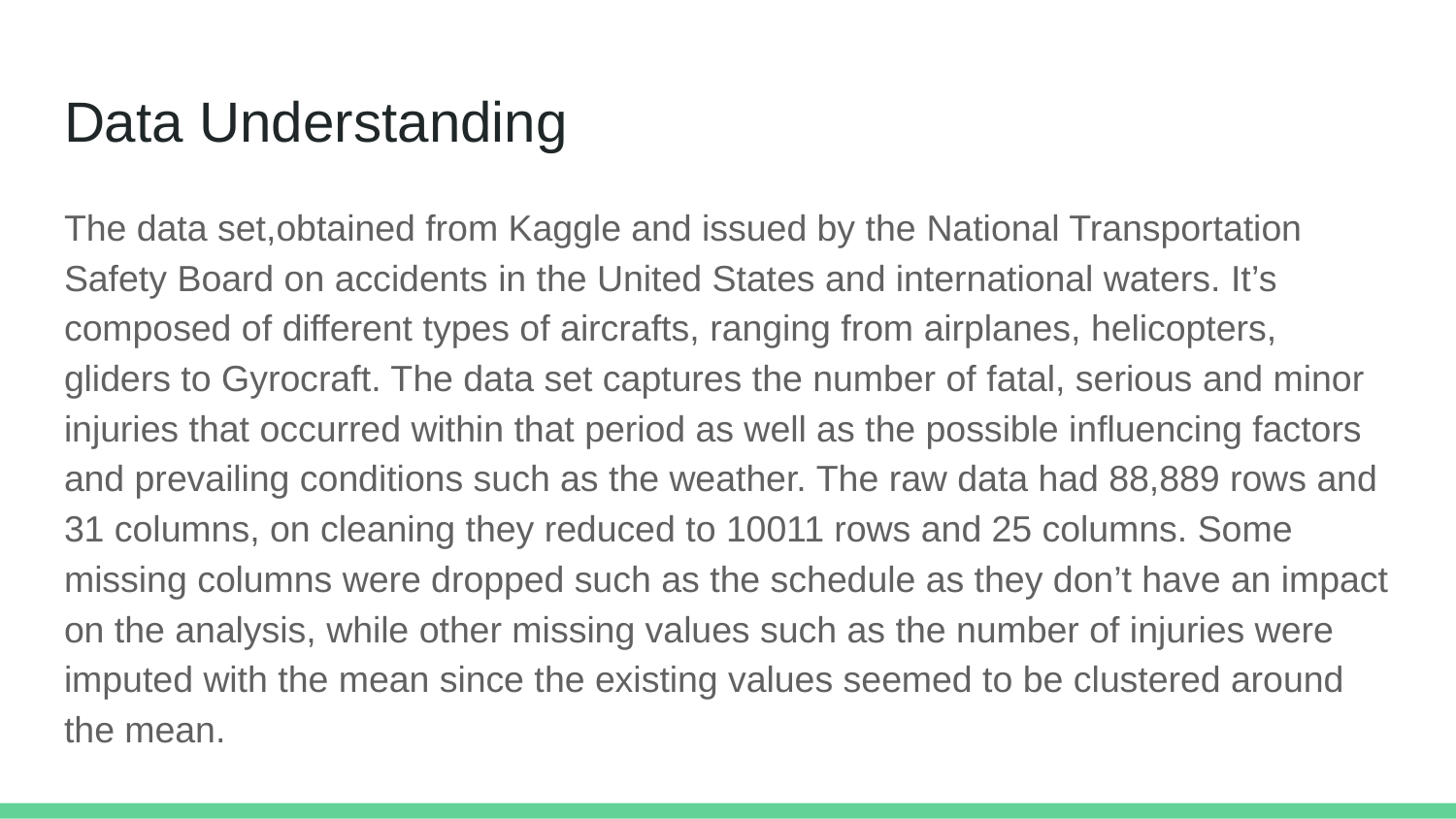

# Data Understanding
The data set,obtained from Kaggle and issued by the National Transportation Safety Board on accidents in the United States and international waters. It’s composed of different types of aircrafts, ranging from airplanes, helicopters, gliders to Gyrocraft. The data set captures the number of fatal, serious and minor injuries that occurred within that period as well as the possible influencing factors and prevailing conditions such as the weather. The raw data had 88,889 rows and 31 columns, on cleaning they reduced to 10011 rows and 25 columns. Some missing columns were dropped such as the schedule as they don’t have an impact on the analysis, while other missing values such as the number of injuries were imputed with the mean since the existing values seemed to be clustered around the mean.